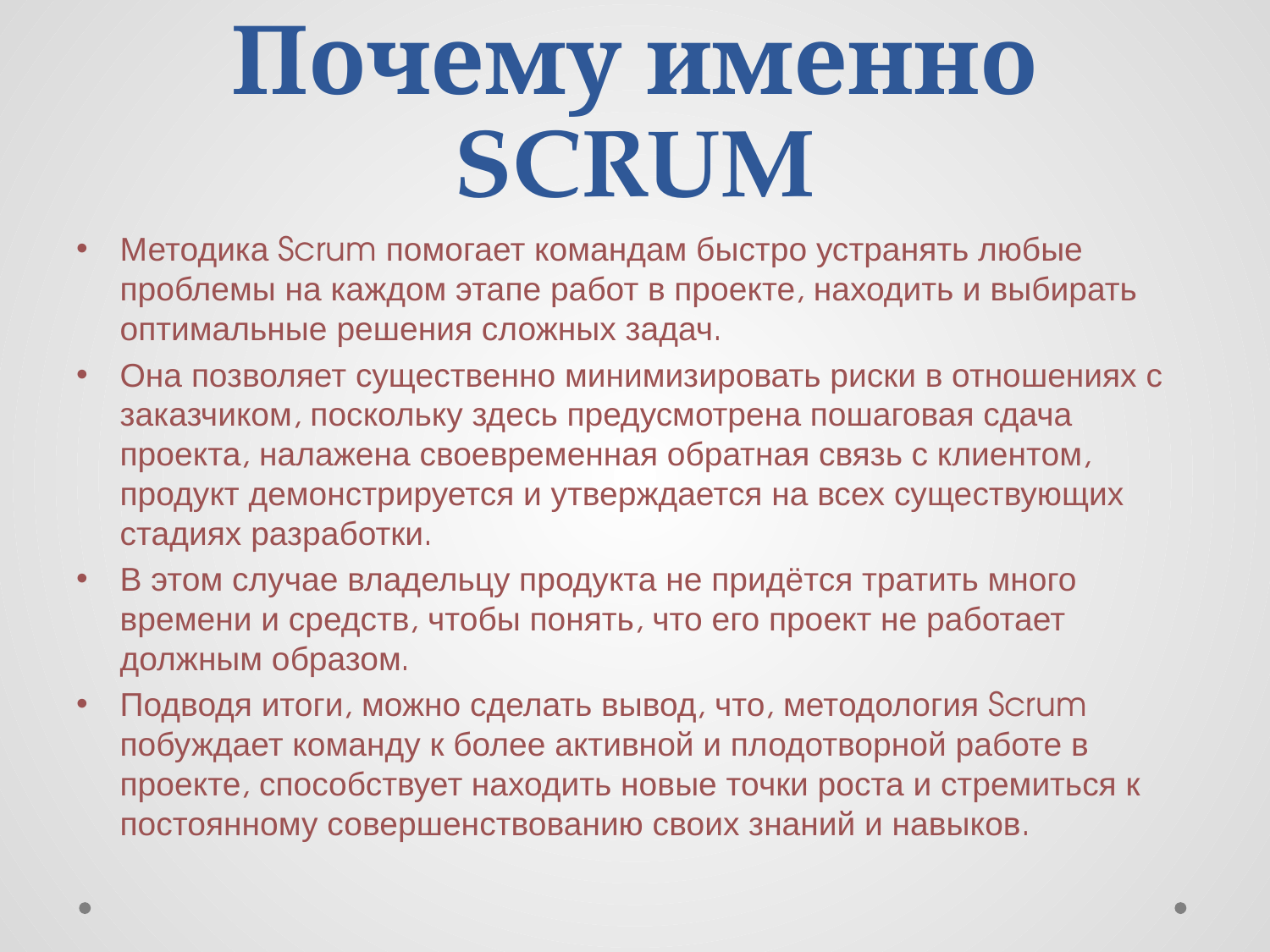

# Почему именно SCRUM
Методика Scrum помогает командам быстро устранять любые проблемы на каждом этапе работ в проекте, находить и выбирать оптимальные решения сложных задач.
Она позволяет существенно минимизировать риски в отношениях с заказчиком, поскольку здесь предусмотрена пошаговая сдача проекта, налажена своевременная обратная связь с клиентом, продукт демонстрируется и утверждается на всех существующих стадиях разработки.
В этом случае владельцу продукта не придётся тратить много времени и средств, чтобы понять, что его проект не работает должным образом.
Подводя итоги, можно сделать вывод, что, методология Scrum побуждает команду к более активной и плодотворной работе в проекте, способствует находить новые точки роста и стремиться к постоянному совершенствованию своих знаний и навыков.